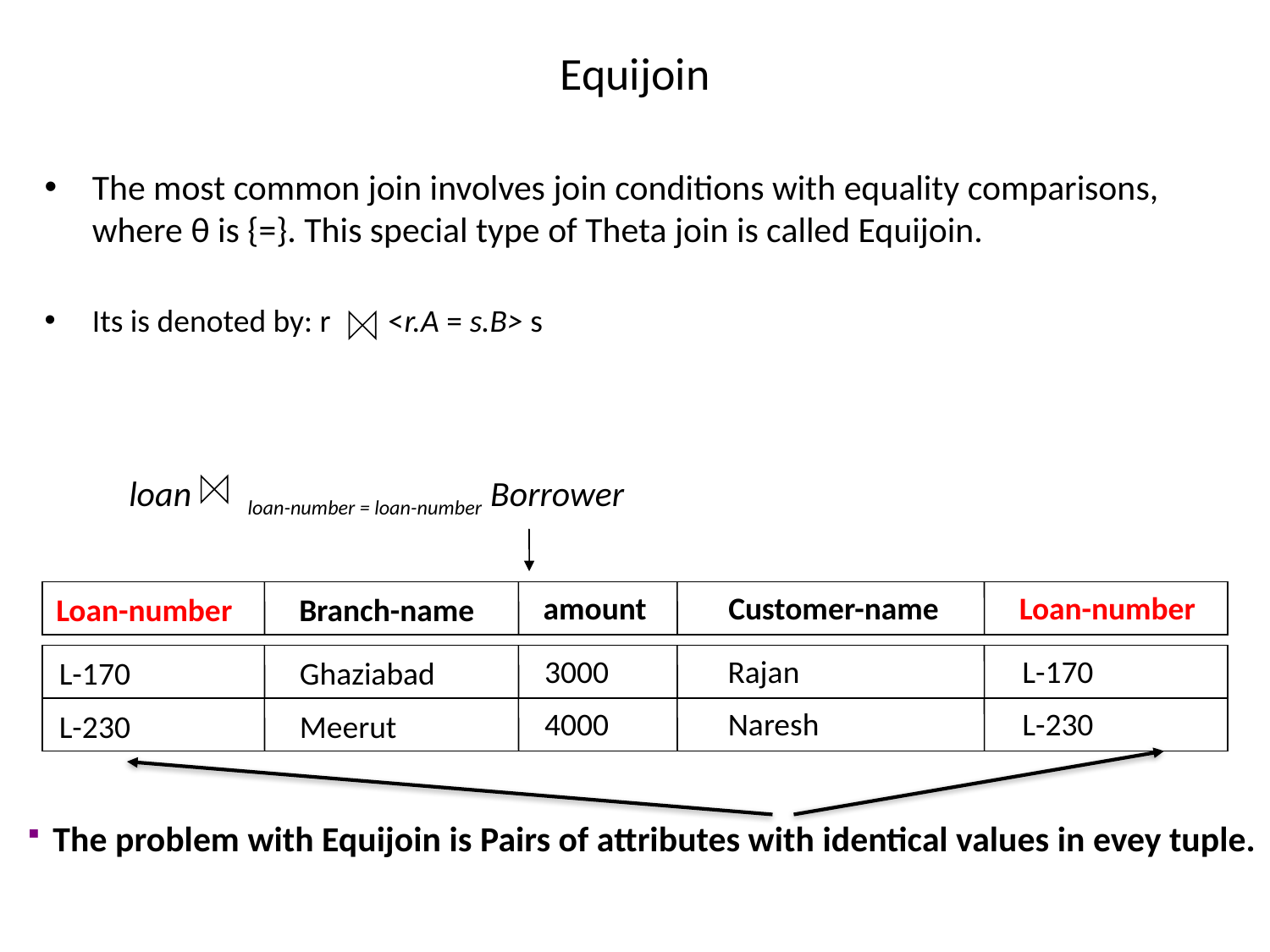

# Equijoin
The most common join involves join conditions with equality comparisons, where θ is {=}. This special type of Theta join is called Equijoin.

Its is denoted by: r        <r.A = s.B> s

loan       loan-number = loan-number Borrower

amount

Customer-name

Loan-number
Loan-number
Branch-name

3000

Rajan

L-170
L-170
Ghaziabad

4000

Naresh

L-230
L-230
Meerut

  The problem with Equijoin is Pairs of attributes with identical values in evey tuple.